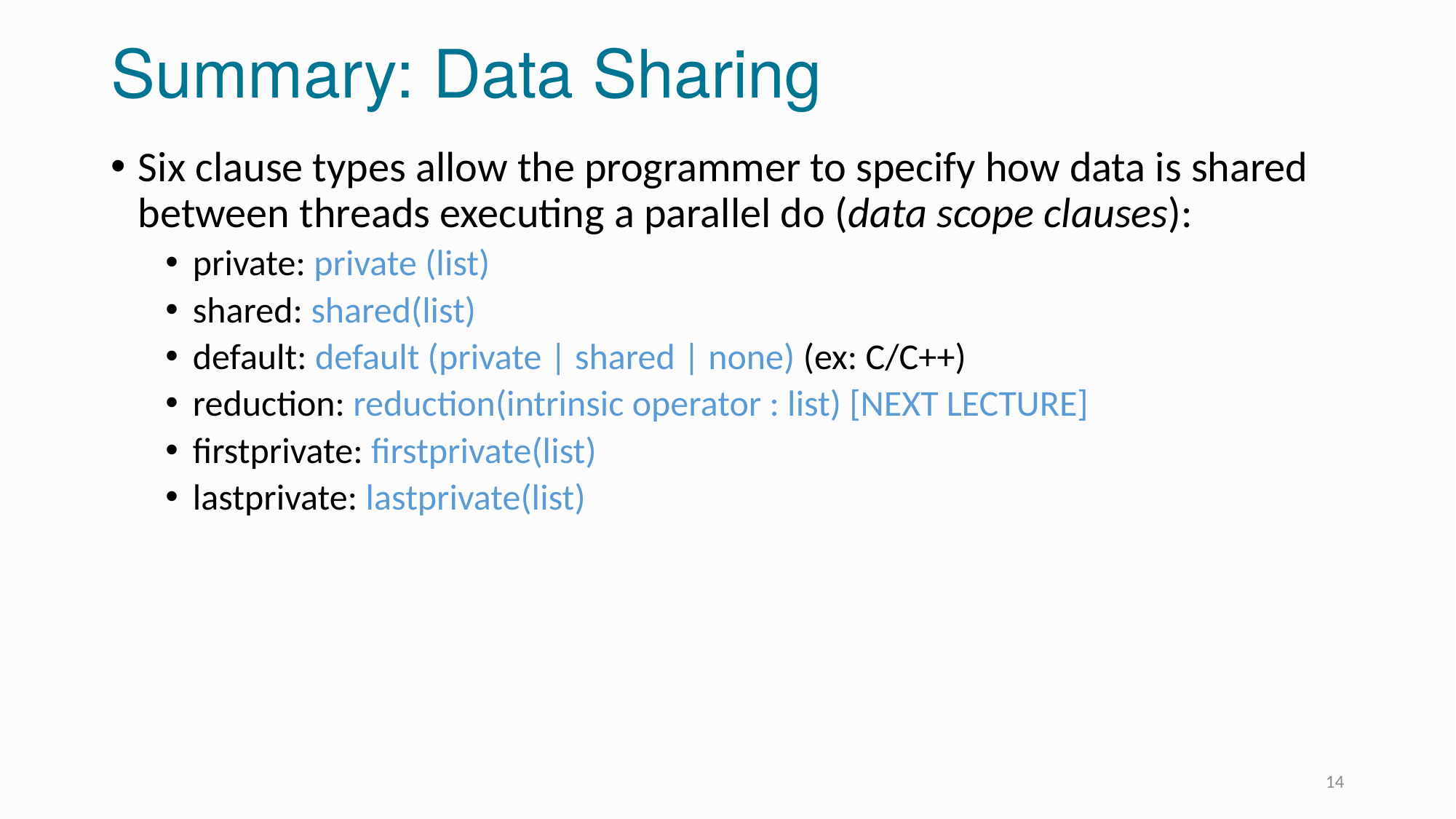

# Summary: Data Sharing
Six clause types allow the programmer to specify how data is shared between threads executing a parallel do (data scope clauses):
private: private (list)
shared: shared(list)
default: default (private | shared | none) (ex: C/C++)
reduction: reduction(intrinsic operator : list) [NEXT LECTURE]
firstprivate: firstprivate(list)
lastprivate: lastprivate(list)

14